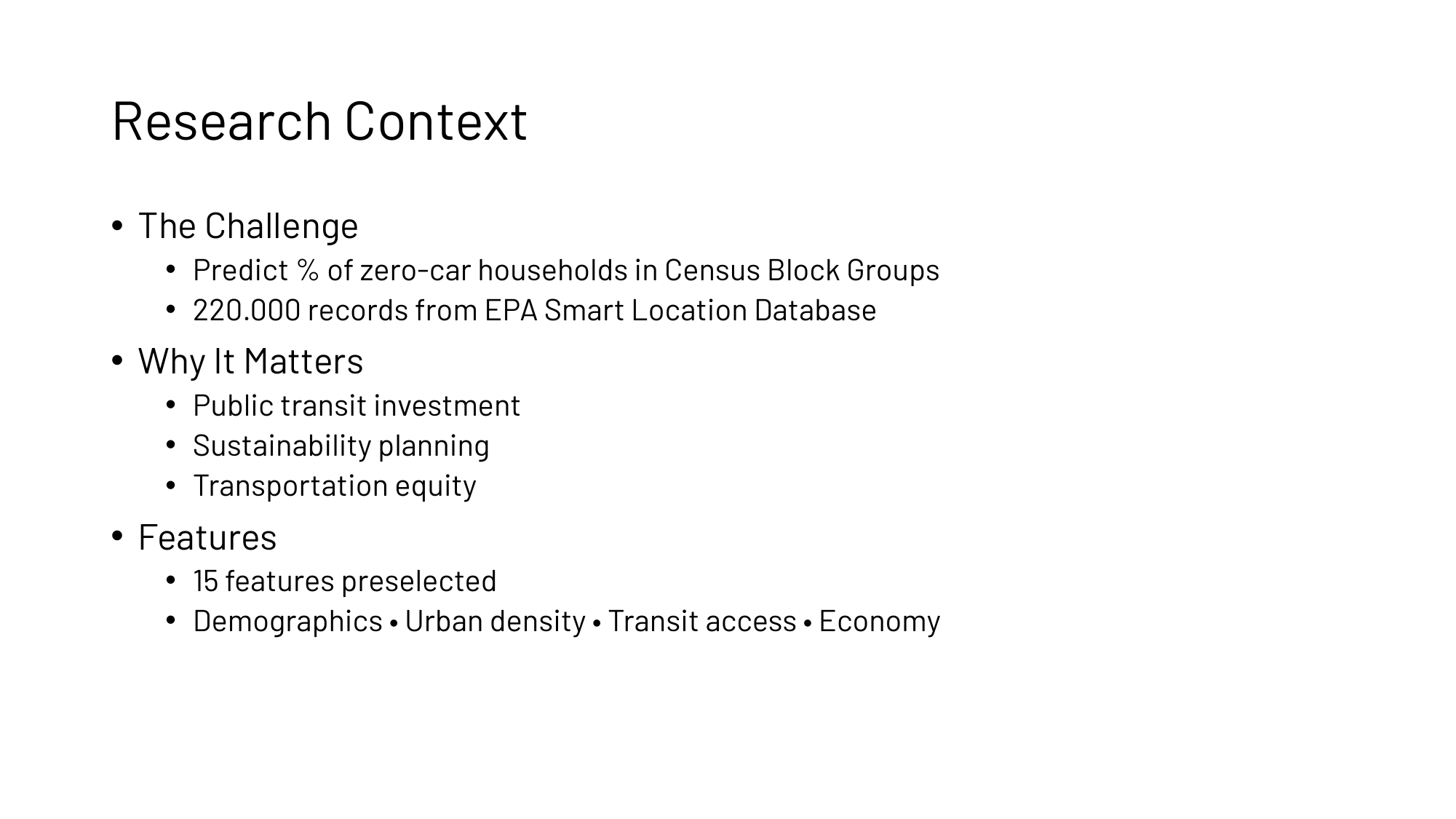

# Research Context
The Challenge
Predict % of zero-car households in Census Block Groups
220.000 records from EPA Smart Location Database
Why It Matters
Public transit investment
Sustainability planning
Transportation equity
Features
15 features preselected
Demographics • Urban density • Transit access • Economy